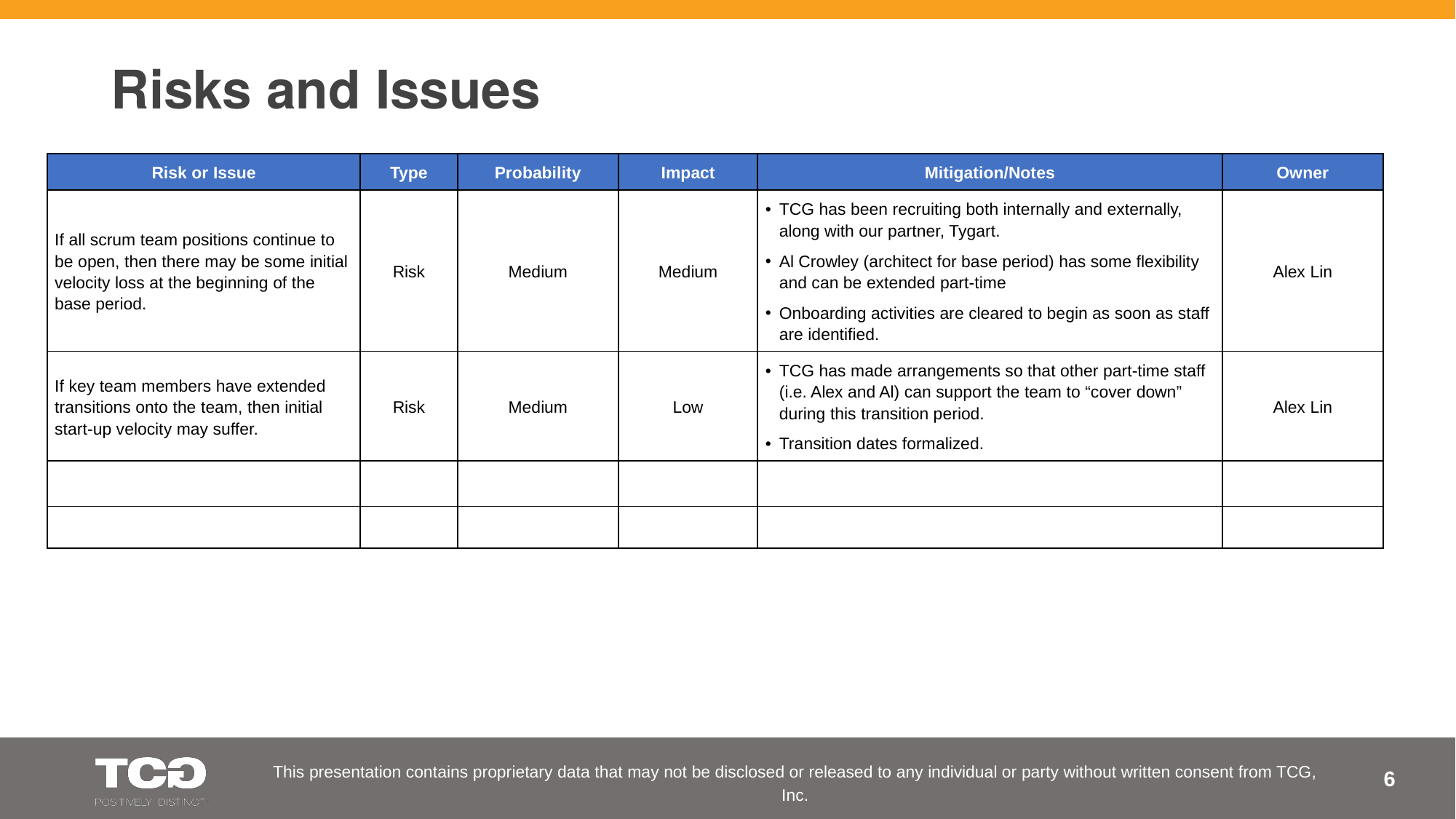

# Risks and Issues
| Risk or Issue | Type | Probability | Impact | Mitigation/Notes | Owner |
| --- | --- | --- | --- | --- | --- |
| If all scrum team positions continue to be open, then there may be some initial velocity loss at the beginning of the base period. | Risk | Medium | Medium | TCG has been recruiting both internally and externally, along with our partner, Tygart. Al Crowley (architect for base period) has some flexibility and can be extended part-time Onboarding activities are cleared to begin as soon as staff are identified. | Alex Lin |
| If key team members have extended transitions onto the team, then initial start-up velocity may suffer. | Risk | Medium | Low | TCG has made arrangements so that other part-time staff (i.e. Alex and Al) can support the team to “cover down” during this transition period. Transition dates formalized. | Alex Lin |
|  |  |  |  |  |  |
|  |  |  |  |  |  |